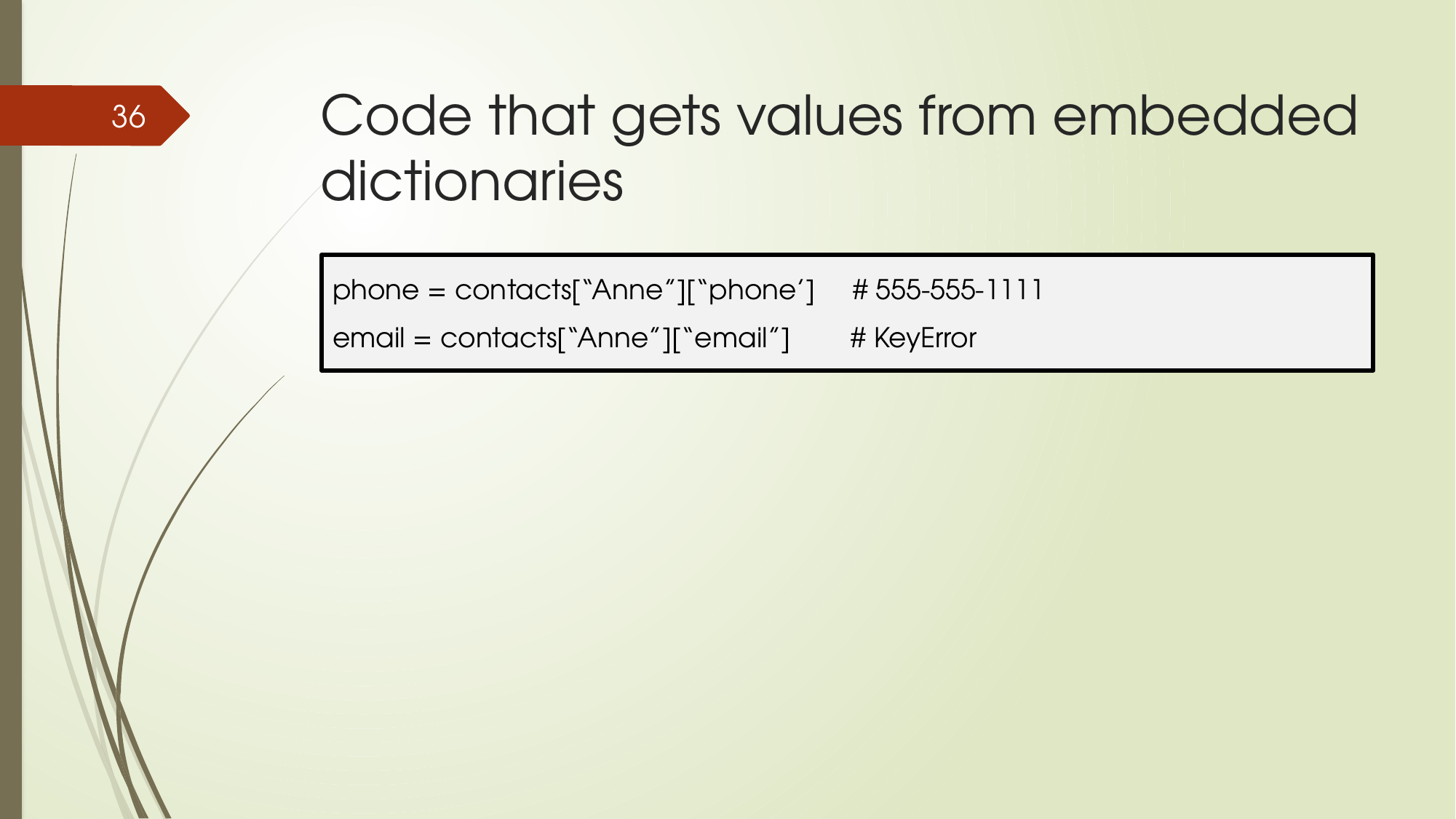

# Code that gets values from embedded dictionaries
36

phone = contacts[“Anne”][“phone’]     # 555-555-1111
email = contacts[“Anne”][“email”]        # KeyError